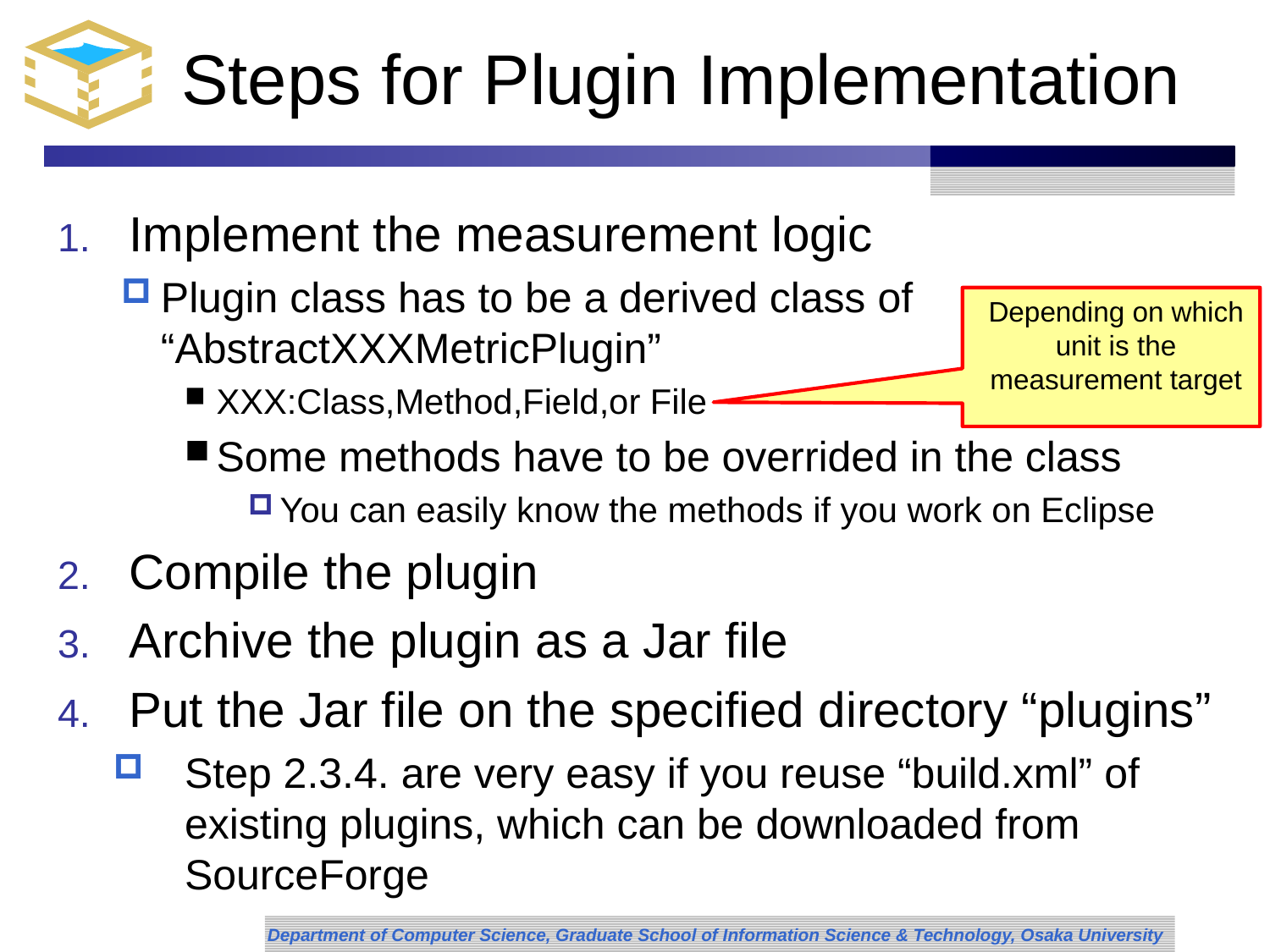

# Steps for Plugin Implementation
Implement the measurement logic
Plugin class has to be a derived class of “AbstractXXXMetricPlugin”
XXX:Class,Method,Field,or File
Some methods have to be overrided in the class
You can easily know the methods if you work on Eclipse
Compile the plugin
Archive the plugin as a Jar file
Put the Jar file on the specified directory “plugins”
Step 2.3.4. are very easy if you reuse “build.xml” of existing plugins, which can be downloaded from SourceForge

Depending on which unit is the measurement target